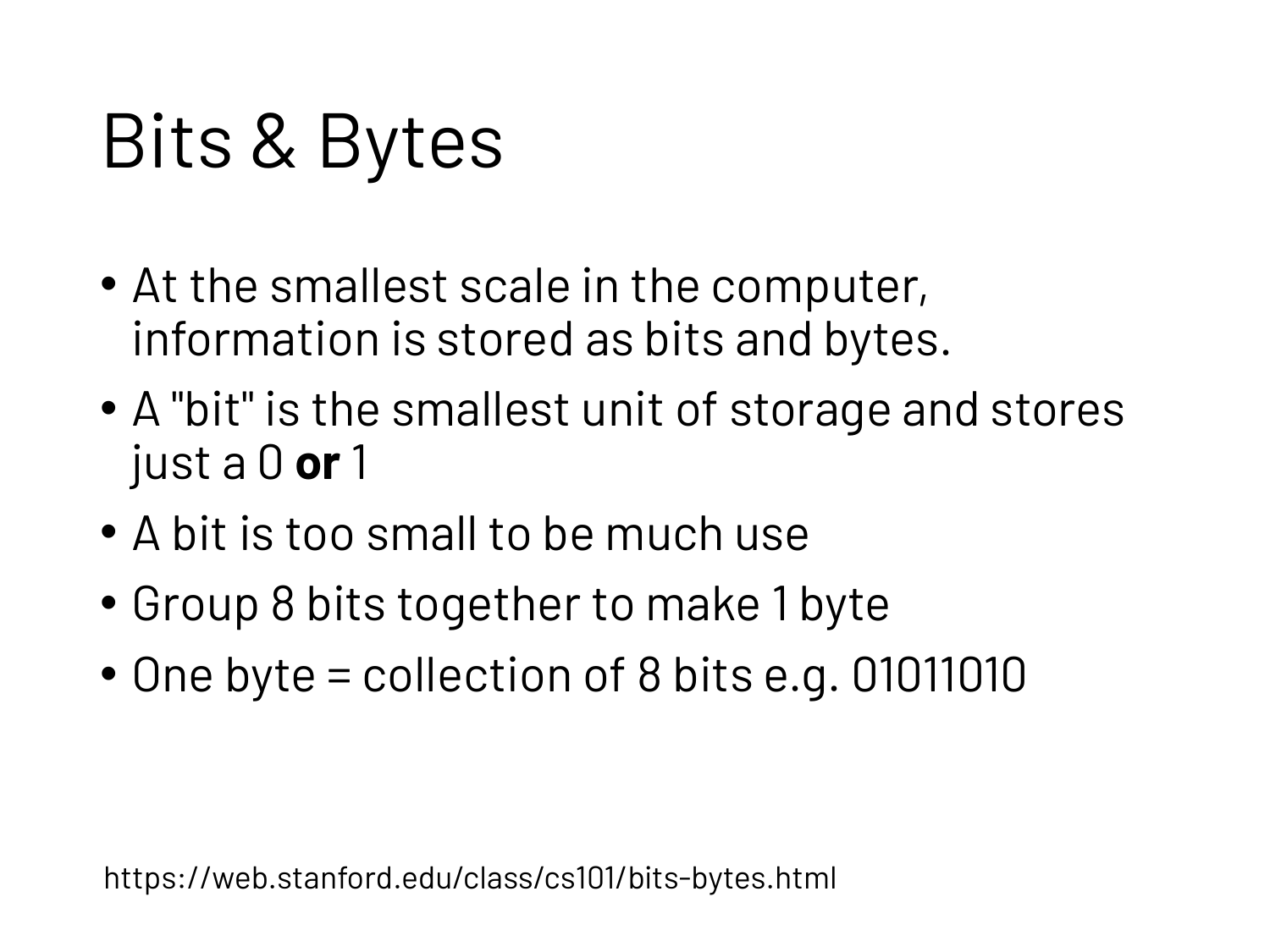

# Bits & Bytes
At the smallest scale in the computer, information is stored as bits and bytes.
A "bit" is the smallest unit of storage and stores just a 0 or 1
A bit is too small to be much use
Group 8 bits together to make 1 byte
One byte = collection of 8 bits e.g. 01011010
https://web.stanford.edu/class/cs101/bits-bytes.html